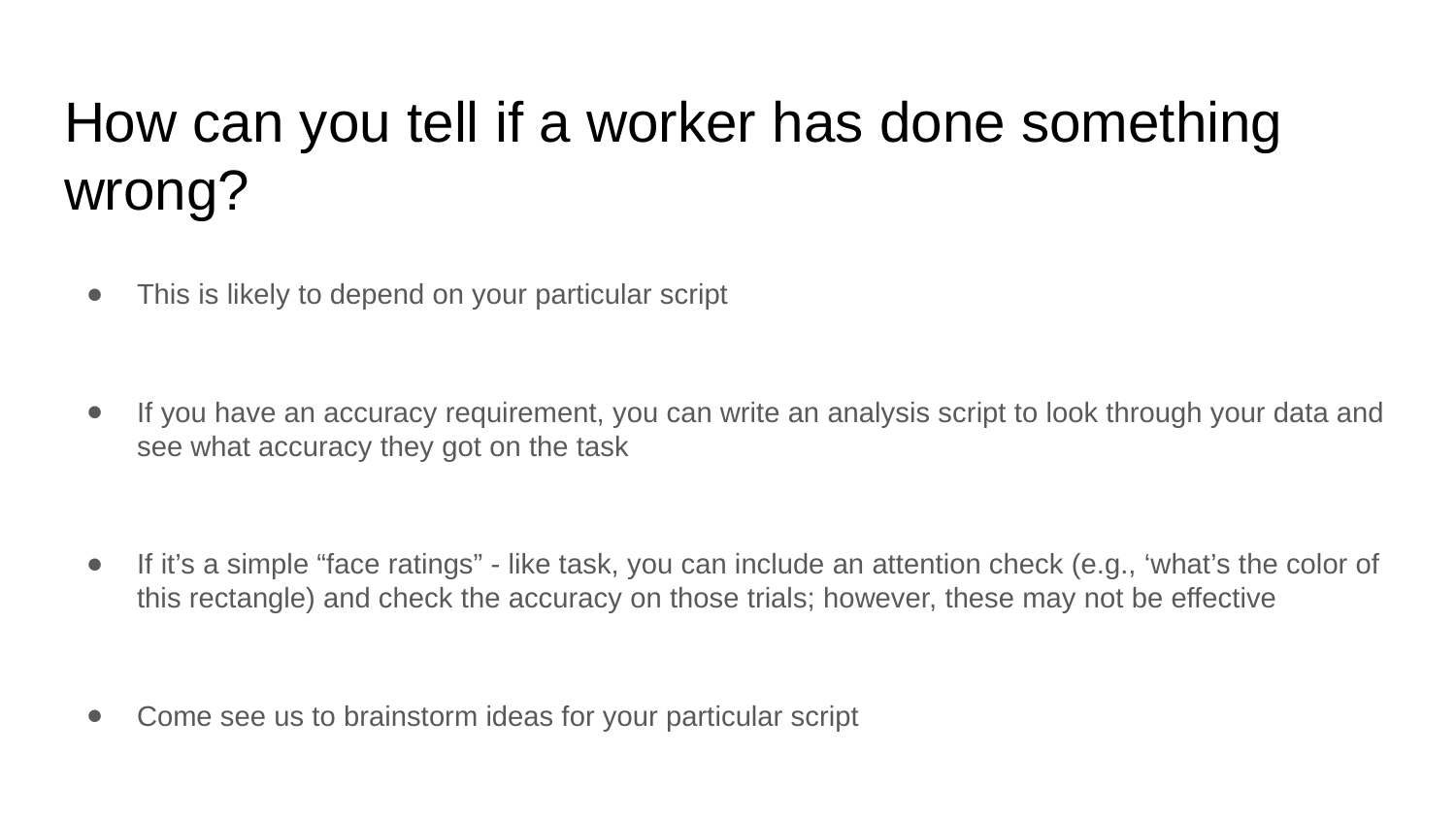

# How can you tell if a worker has done something wrong?
This is likely to depend on your particular script

If you have an accuracy requirement, you can write an analysis script to look through your data and see what accuracy they got on the task

If it’s a simple “face ratings” - like task, you can include an attention check (e.g., ‘what’s the color of this rectangle) and check the accuracy on those trials; however, these may not be effective

Come see us to brainstorm ideas for your particular script